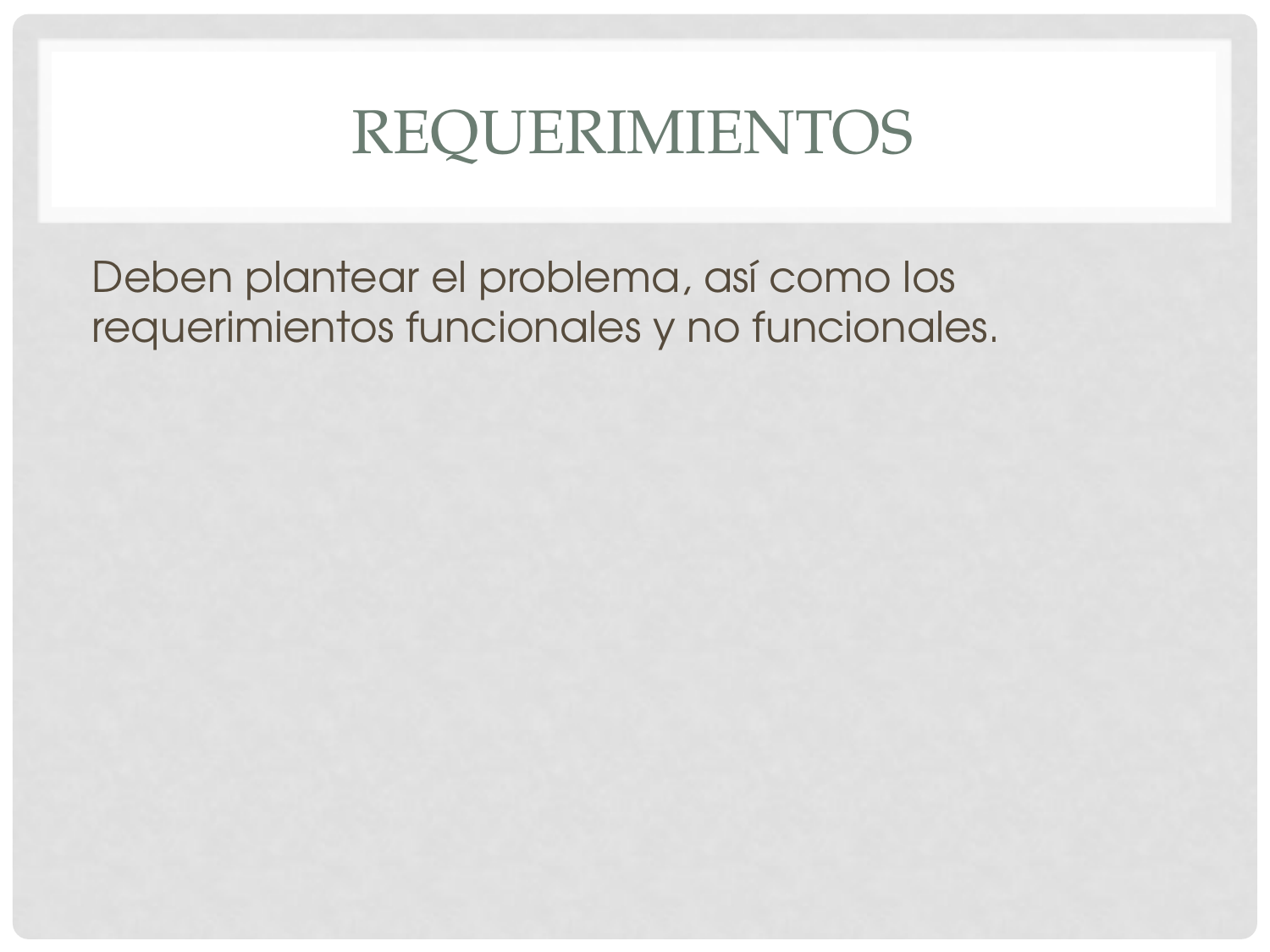

# Requerimientos
Deben plantear el problema, así como los requerimientos funcionales y no funcionales.